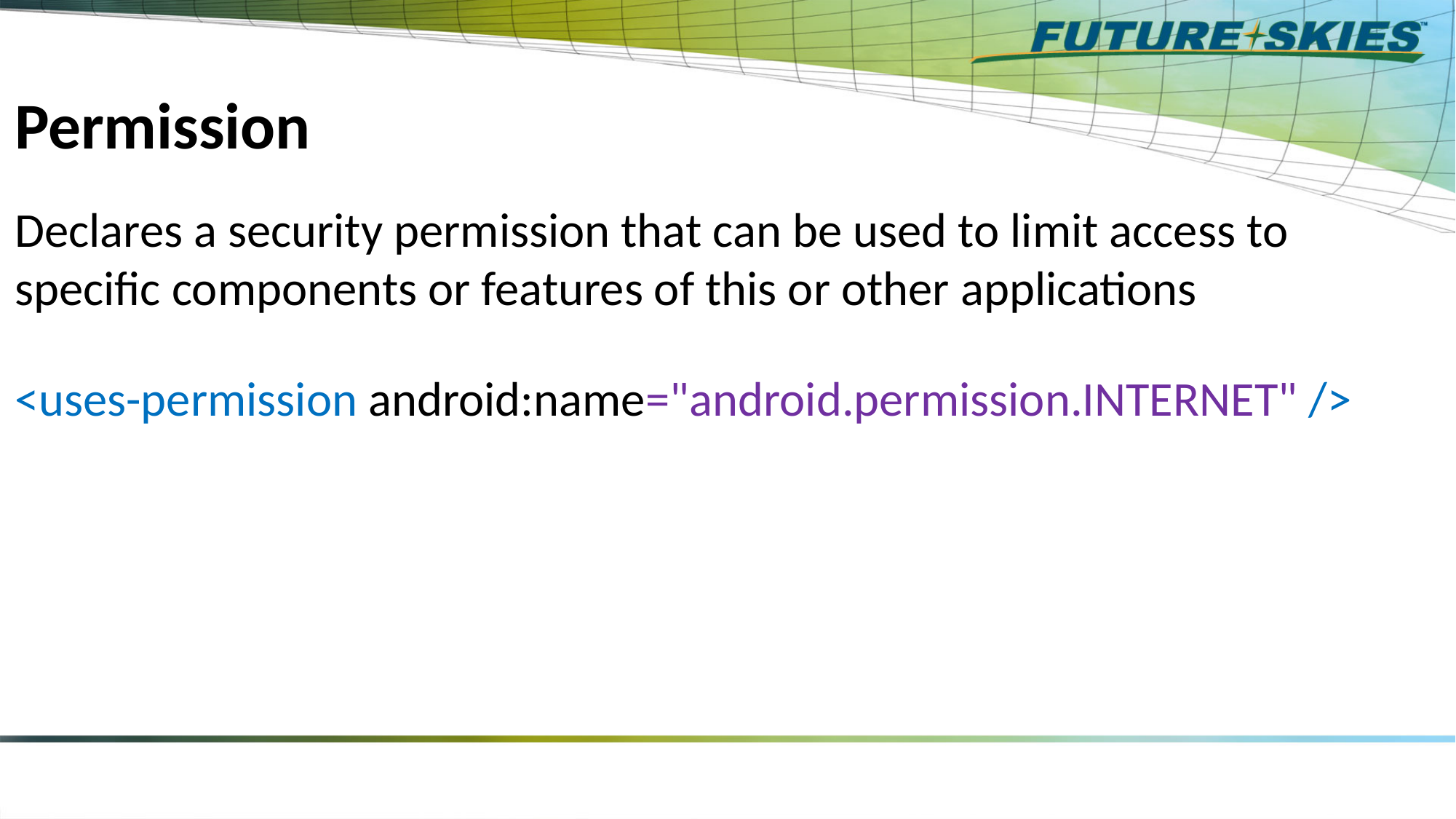

# Permission
Declares a security permission that can be used to limit access to specific components or features of this or other applications

<uses-permission android:name="android.permission.INTERNET" />